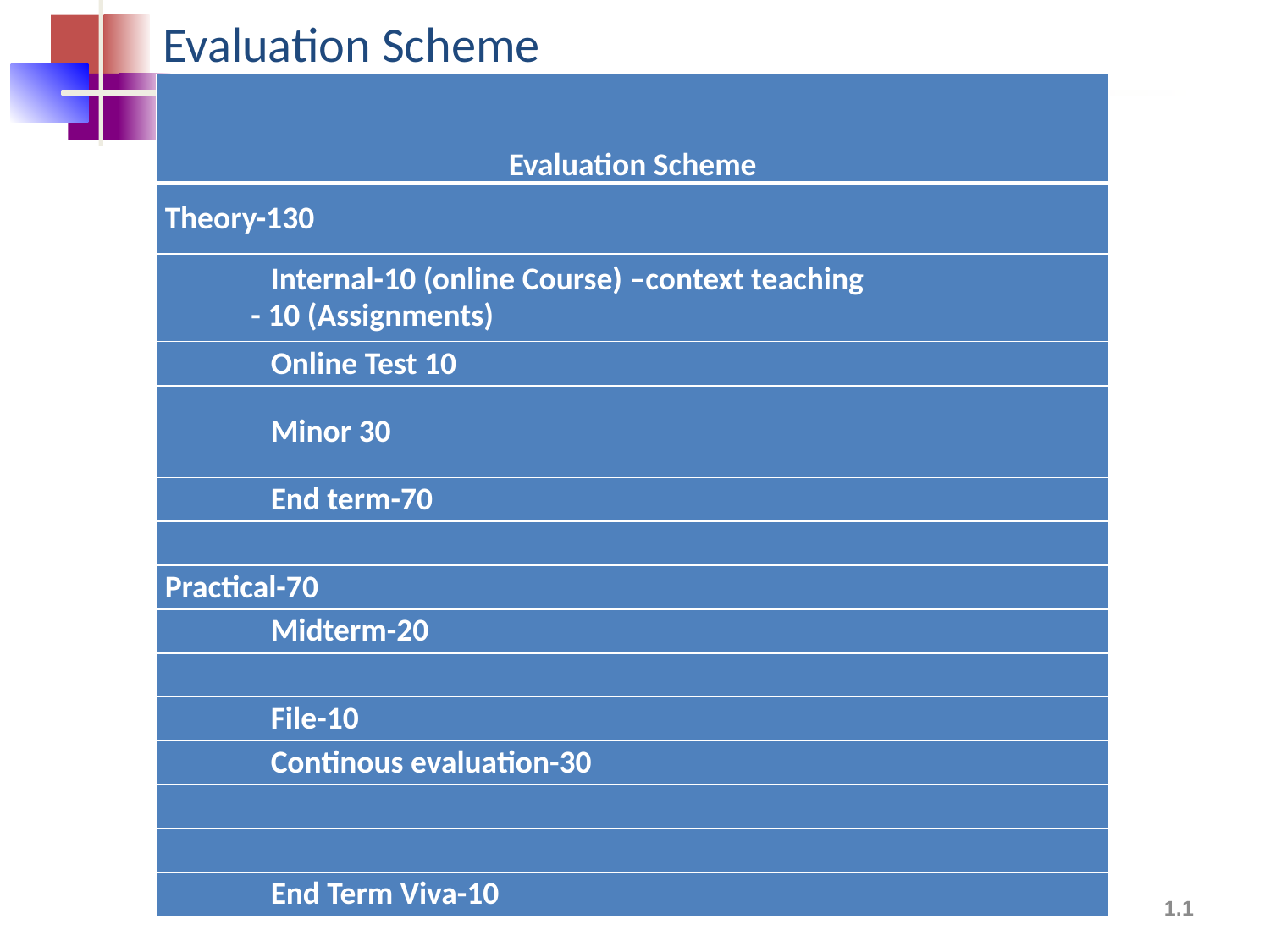

Evaluation Scheme

| Evaluation Scheme |
| --- |
| Theory-130 |
| Internal-10 (online Course) –context teaching - 10 (Assignments) |
| Online Test 10 |
| Minor 30 |
| End term-70 |
|  |
| Practical-70 |
| Midterm-20 |
|  |
| File-10 |
| Continous evaluation-30 |
|  |
|  |
| End Term Viva-10 |

1.1